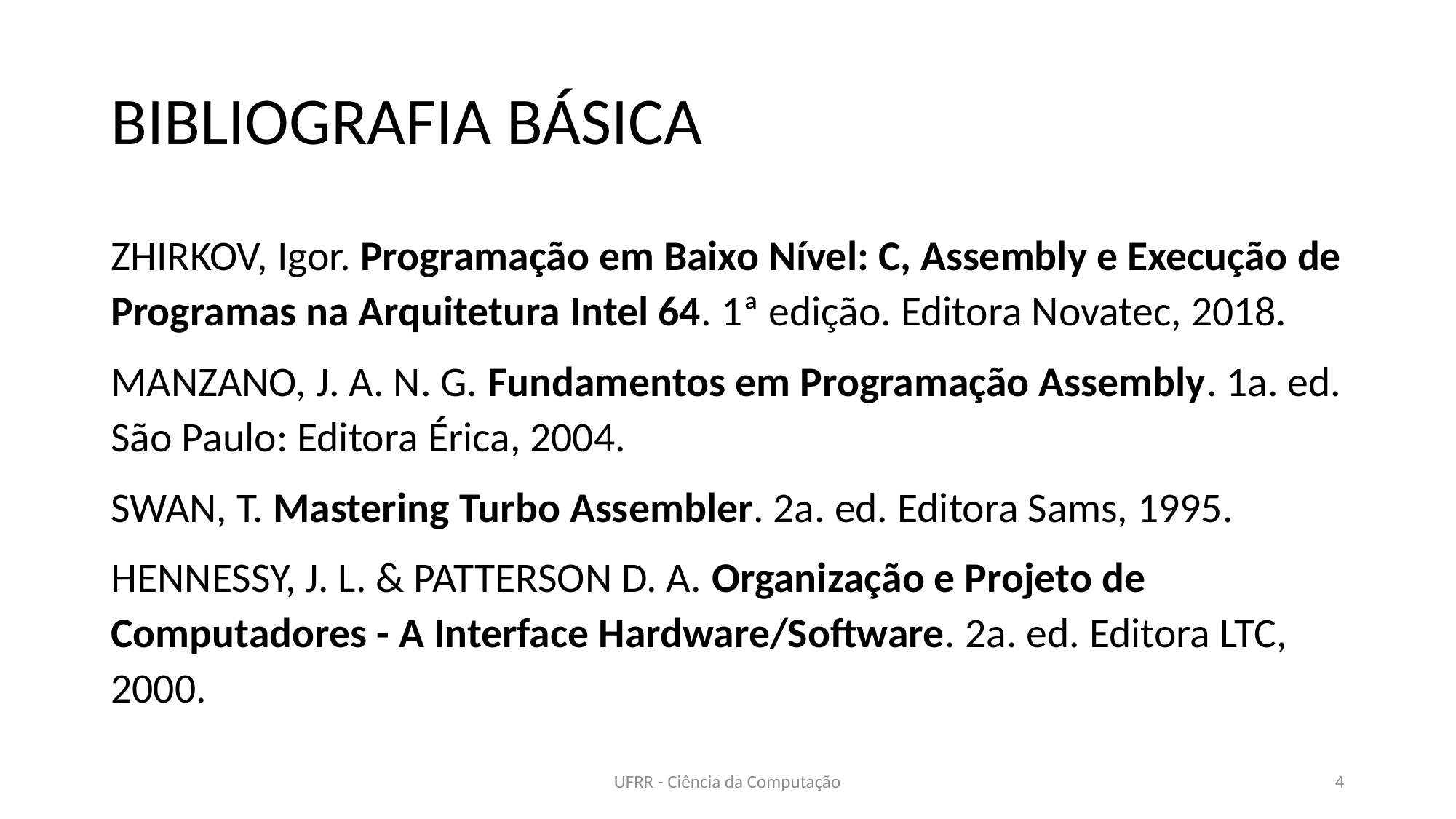

# BIBLIOGRAFIA BÁSICA
ZHIRKOV, Igor. Programação em Baixo Nível: C, Assembly e Execução de Programas na Arquitetura Intel 64. 1ª edição. Editora Novatec, 2018.
MANZANO, J. A. N. G. Fundamentos em Programação Assembly. 1a. ed. São Paulo: Editora Érica, 2004.
SWAN, T. Mastering Turbo Assembler. 2a. ed. Editora Sams, 1995.
HENNESSY, J. L. & PATTERSON D. A. Organização e Projeto de Computadores - A Interface Hardware/Software. 2a. ed. Editora LTC, 2000.
UFRR - Ciência da Computação
4